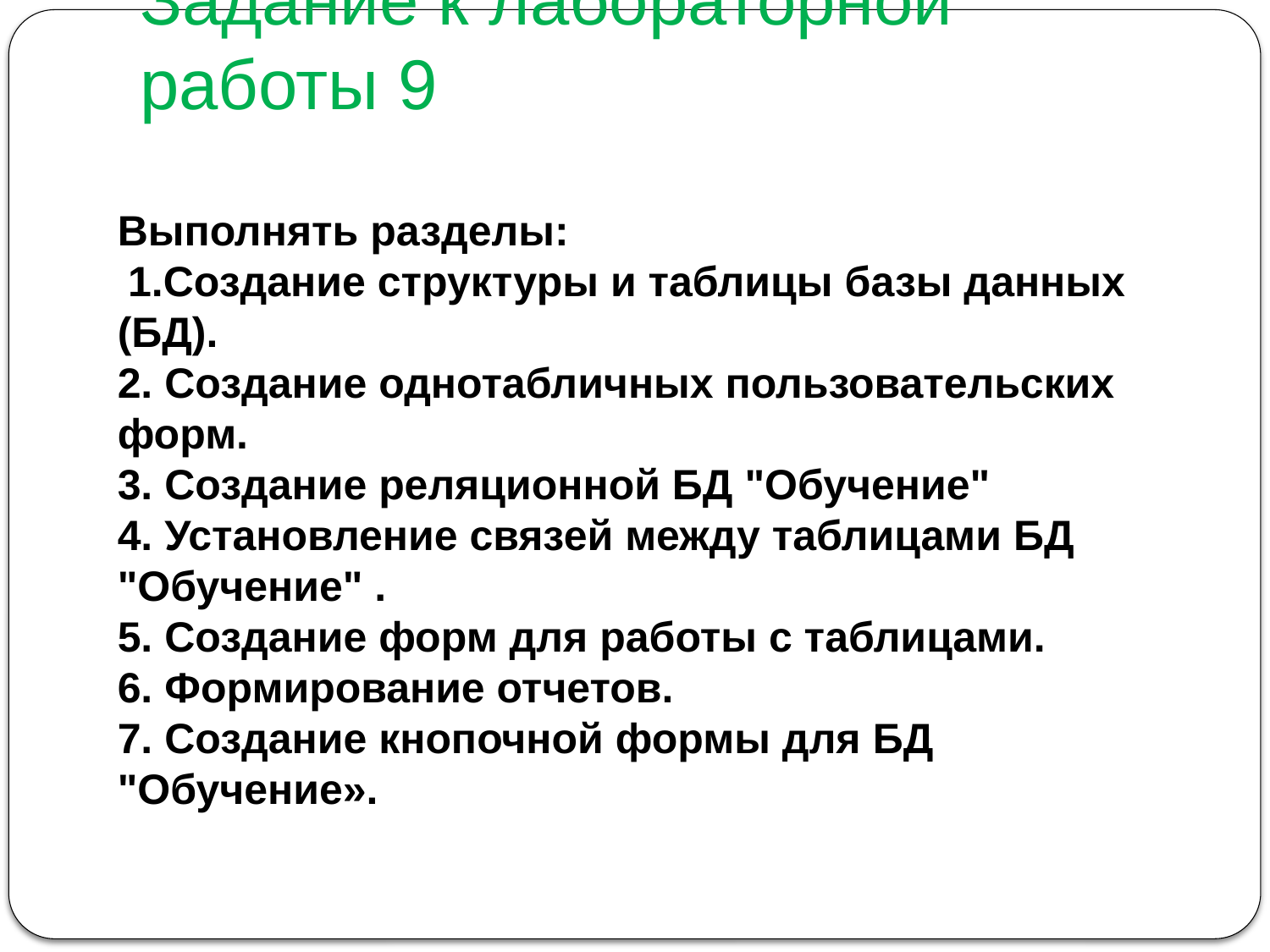

# Задание к лабораторной работы 9
Выполнять разделы:
 1.Создание структуры и таблицы базы данных (БД).
2. Создание однотабличных пользовательских форм.
3. Создание реляционной БД "Обучение"
4. Установление связей между таблицами БД "Обучение" .
5. Создание форм для работы с таблицами.
6. Формирование отчетов.
7. Создание кнопочной формы для БД "Обучение».